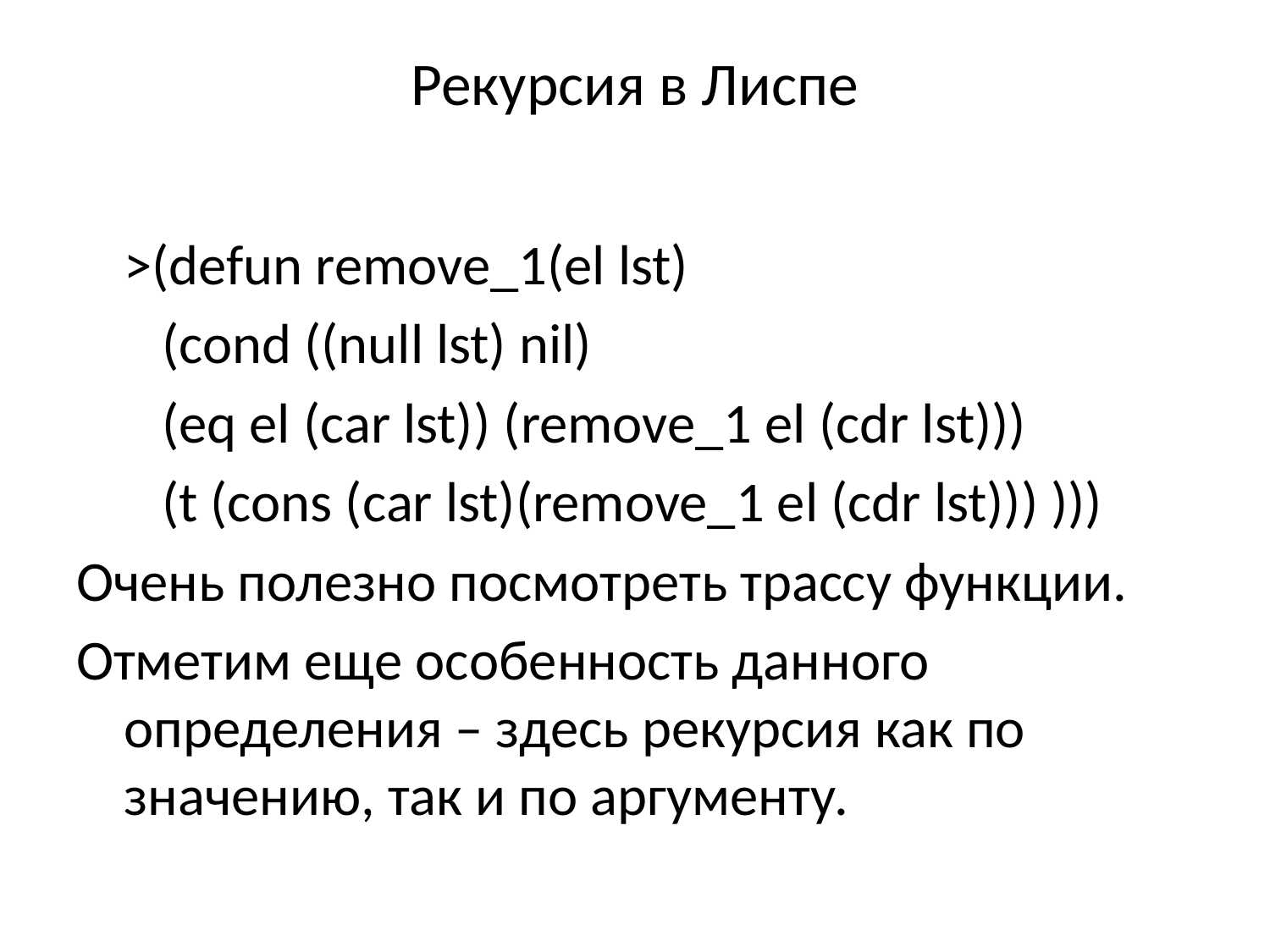

# Рекурсия в Лиспе
	>(defun remove_1(el lst)
	   (cond ((null lst) nil)
	   (eq el (car lst)) (remove_1 el (cdr lst)))
	   (t (cons (car lst)(remove_1 el (cdr lst))) )))
Очень полезно посмотреть трассу функции.
Отметим еще особенность данного определения – здесь рекурсия как по значению, так и по аргументу.